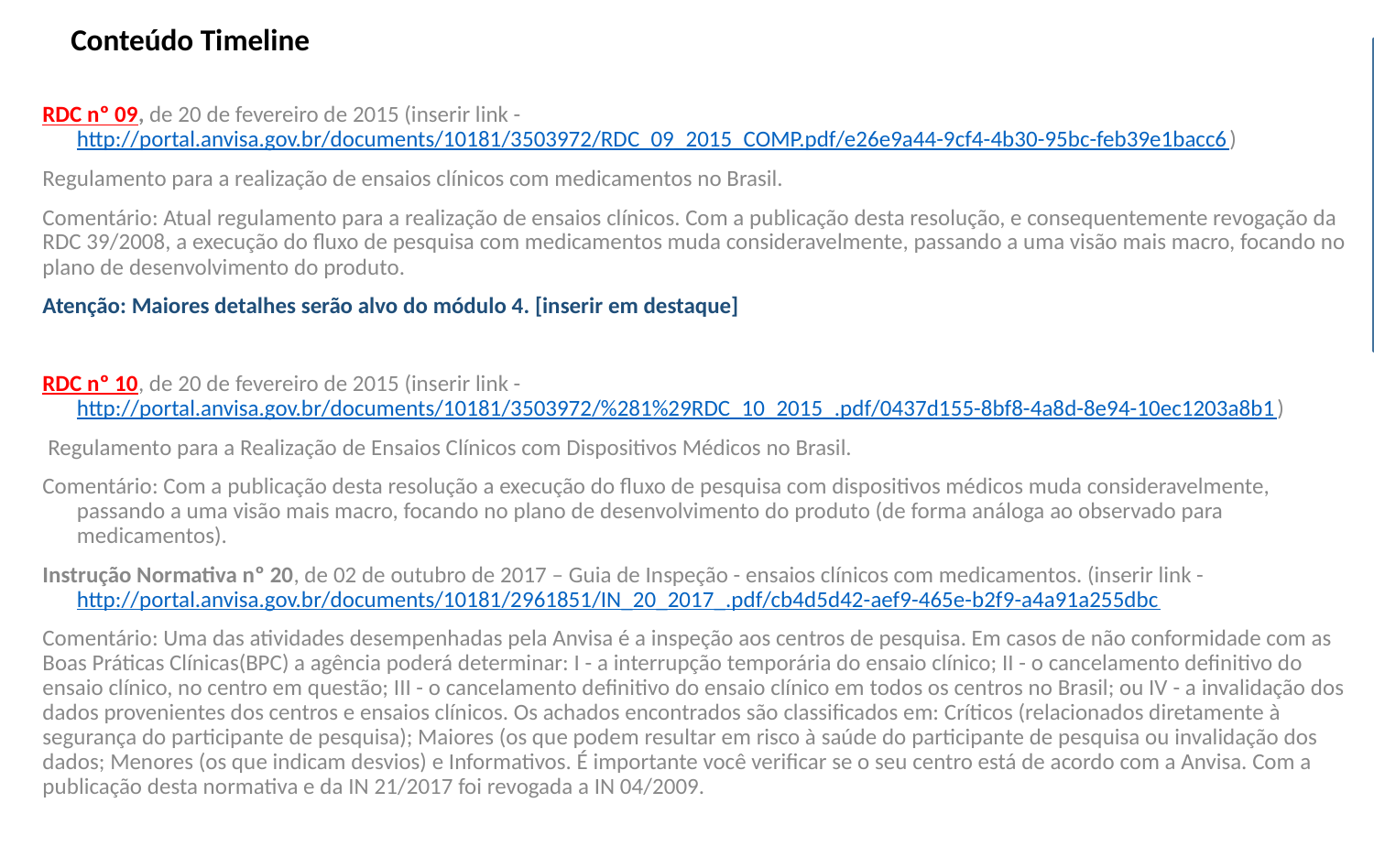

# Conteúdo Timeline
DG cada nome de resolução deve ter um link clicável (se houver) que irá redirecionar para a página da respectiva resolução na internet.

RDC nº 09, de 20 de fevereiro de 2015 (inserir link - http://portal.anvisa.gov.br/documents/10181/3503972/RDC_09_2015_COMP.pdf/e26e9a44-9cf4-4b30-95bc-feb39e1bacc6)
Regulamento para a realização de ensaios clínicos com medicamentos no Brasil.
Comentário: Atual regulamento para a realização de ensaios clínicos. Com a publicação desta resolução, e consequentemente revogação da RDC 39/2008, a execução do fluxo de pesquisa com medicamentos muda consideravelmente, passando a uma visão mais macro, focando no plano de desenvolvimento do produto.
Atenção: Maiores detalhes serão alvo do módulo 4. [inserir em destaque]

RDC nº 10, de 20 de fevereiro de 2015 (inserir link - http://portal.anvisa.gov.br/documents/10181/3503972/%281%29RDC_10_2015_.pdf/0437d155-8bf8-4a8d-8e94-10ec1203a8b1)
 Regulamento para a Realização de Ensaios Clínicos com Dispositivos Médicos no Brasil.
Comentário: Com a publicação desta resolução a execução do fluxo de pesquisa com dispositivos médicos muda consideravelmente, passando a uma visão mais macro, focando no plano de desenvolvimento do produto (de forma análoga ao observado para medicamentos).
Instrução Normativa nº 20, de 02 de outubro de 2017 – Guia de Inspeção - ensaios clínicos com medicamentos. (inserir link - http://portal.anvisa.gov.br/documents/10181/2961851/IN_20_2017_.pdf/cb4d5d42-aef9-465e-b2f9-a4a91a255dbc
Comentário: Uma das atividades desempenhadas pela Anvisa é a inspeção aos centros de pesquisa. Em casos de não conformidade com as Boas Práticas Clínicas(BPC) a agência poderá determinar: I - a interrupção temporária do ensaio clínico; II - o cancelamento definitivo do ensaio clínico, no centro em questão; III - o cancelamento definitivo do ensaio clínico em todos os centros no Brasil; ou IV - a invalidação dos dados provenientes dos centros e ensaios clínicos. Os achados encontrados são classificados em: Críticos (relacionados diretamente à segurança do participante de pesquisa); Maiores (os que podem resultar em risco à saúde do participante de pesquisa ou invalidação dos dados; Menores (os que indicam desvios) e Informativos. É importante você verificar se o seu centro está de acordo com a Anvisa. Com a publicação desta normativa e da IN 21/2017 foi revogada a IN 04/2009.